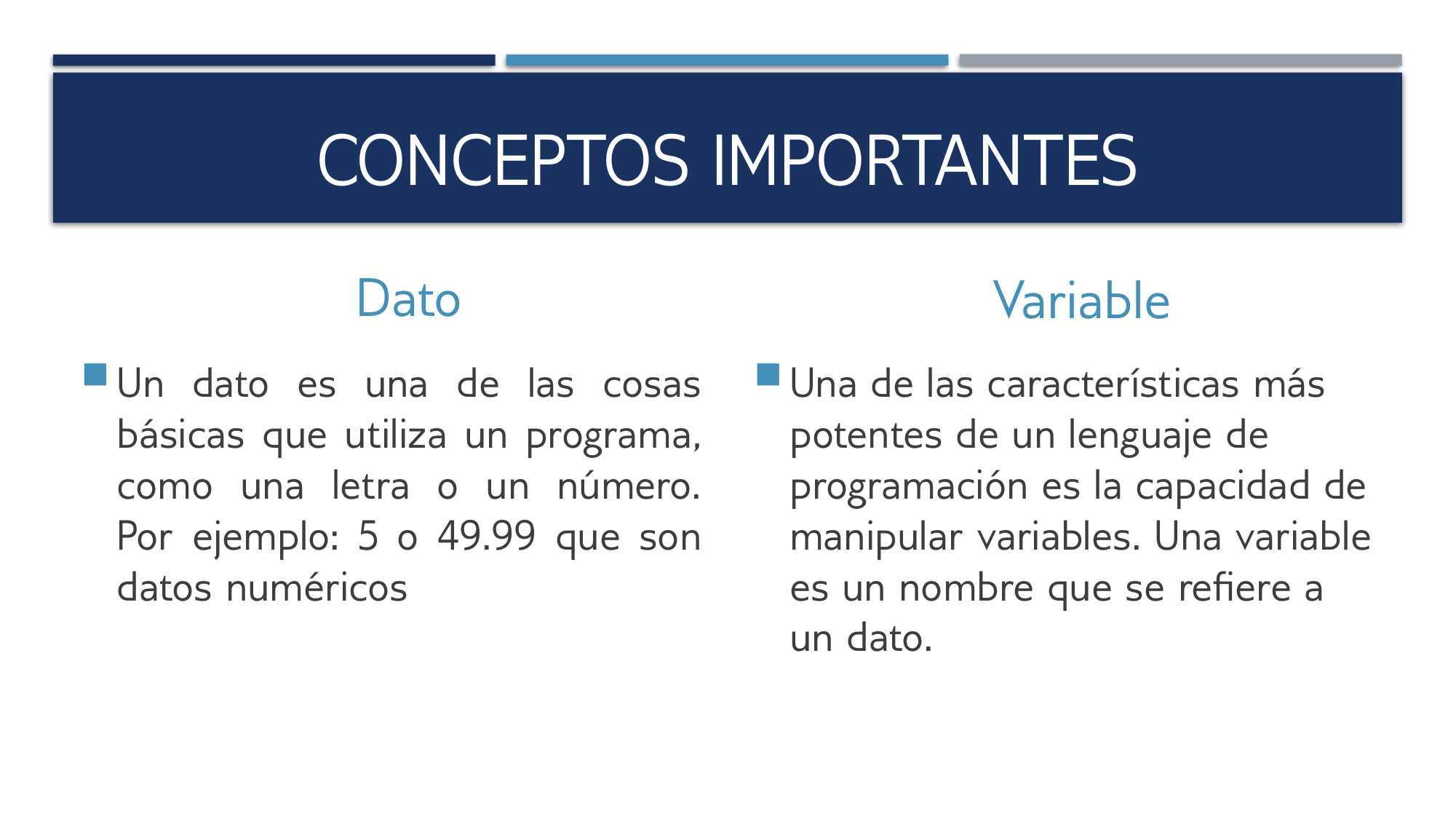

# Conceptos importantes
Dato

Variable
Un dato es una de las cosas básicas que utiliza un programa, como una letra o un número. Por ejemplo: 5 o 49.99 que son datos numéricos
Una de las características más potentes de un lenguaje de programación es la capacidad de manipular variables. Una variable es un nombre que se refiere a un dato.